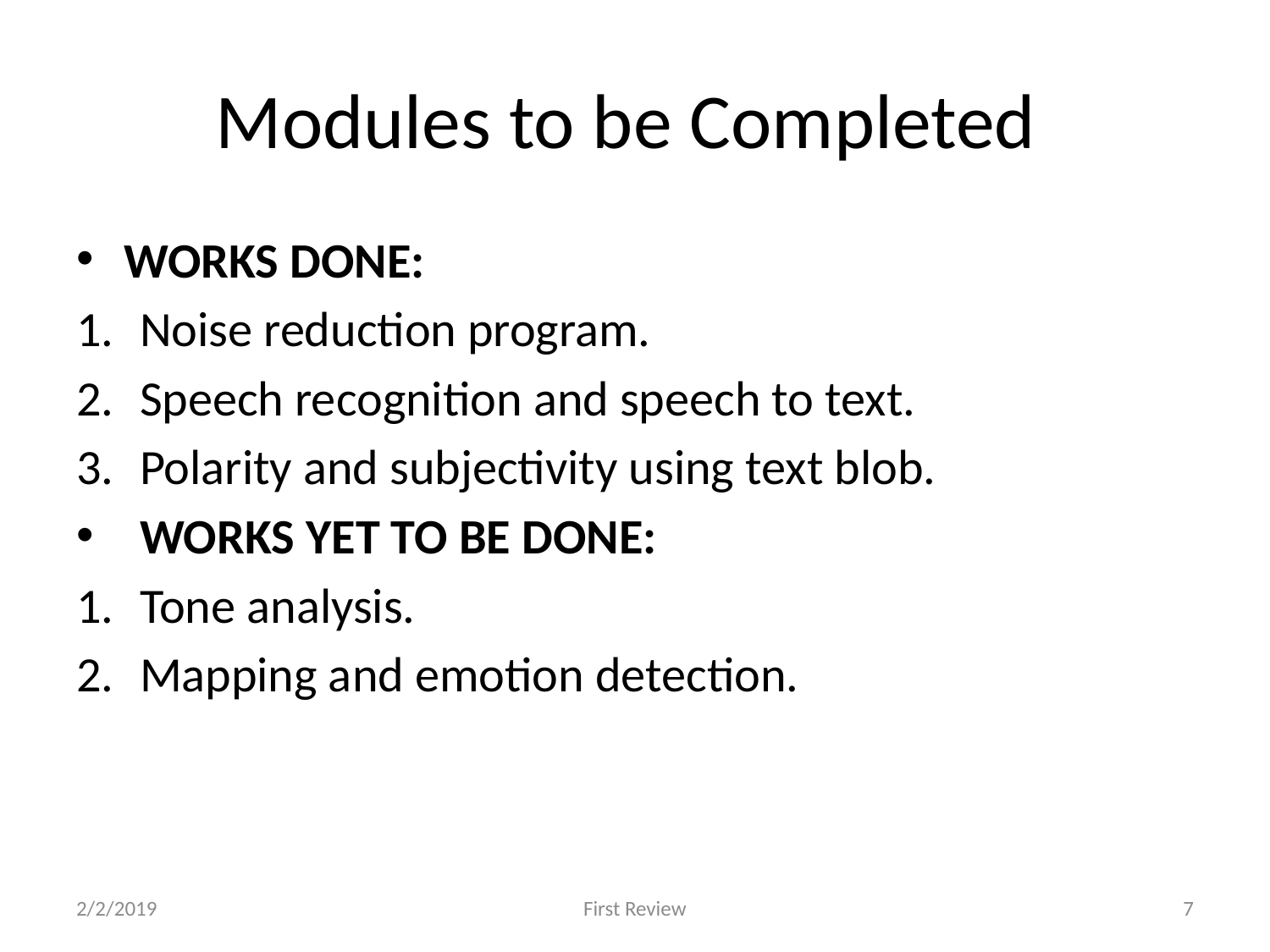

# Modules to be Completed
WORKS DONE:
Noise reduction program.
Speech recognition and speech to text.
Polarity and subjectivity using text blob.
WORKS YET TO BE DONE:
Tone analysis.
Mapping and emotion detection.

2/2/2019
First Review
7